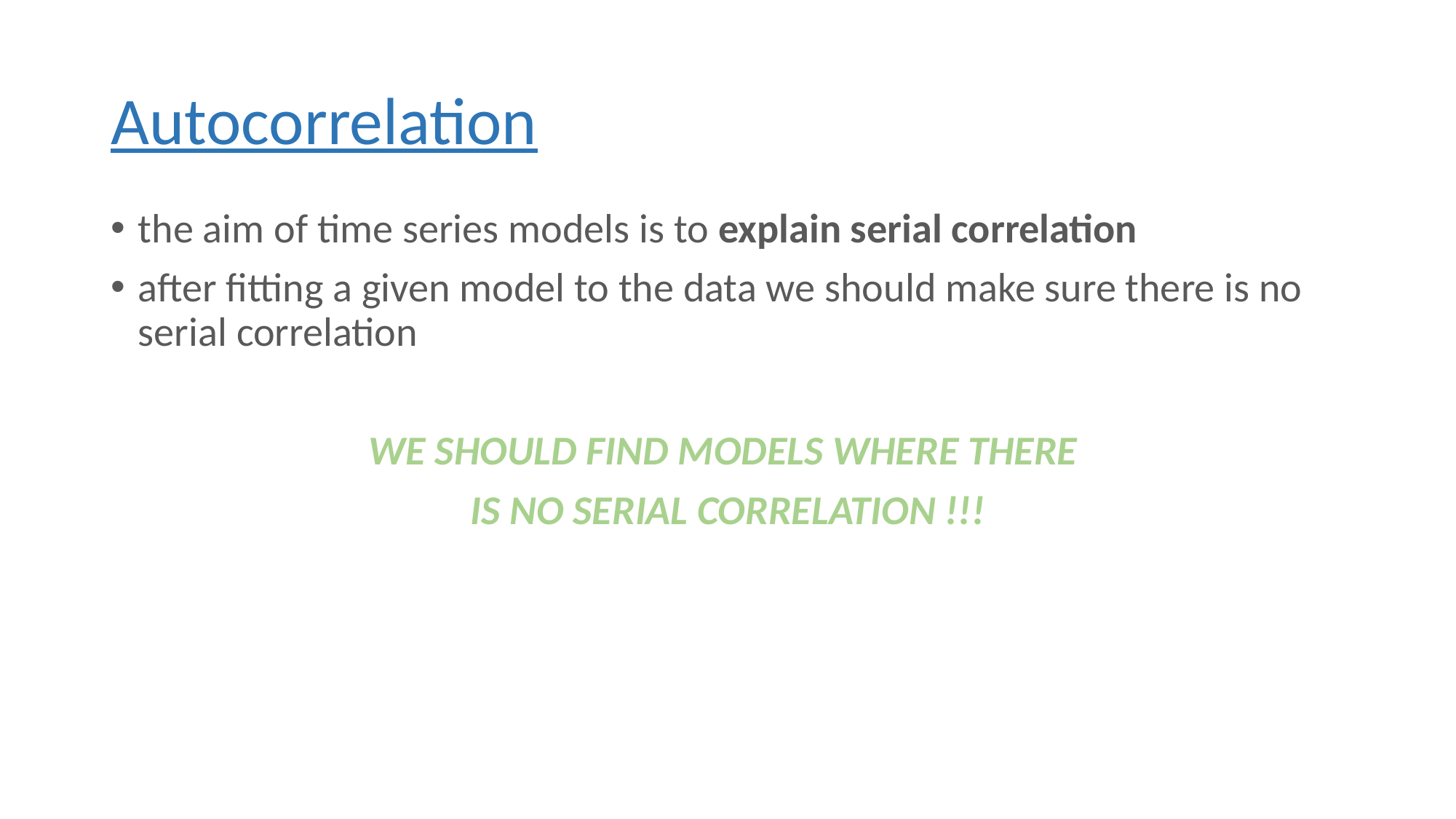

# Autocorrelation
the aim of time series models is to explain serial correlation
after fitting a given model to the data we should make sure there is no serial correlation

WE SHOULD FIND MODELS WHERE THERE
IS NO SERIAL CORRELATION !!!